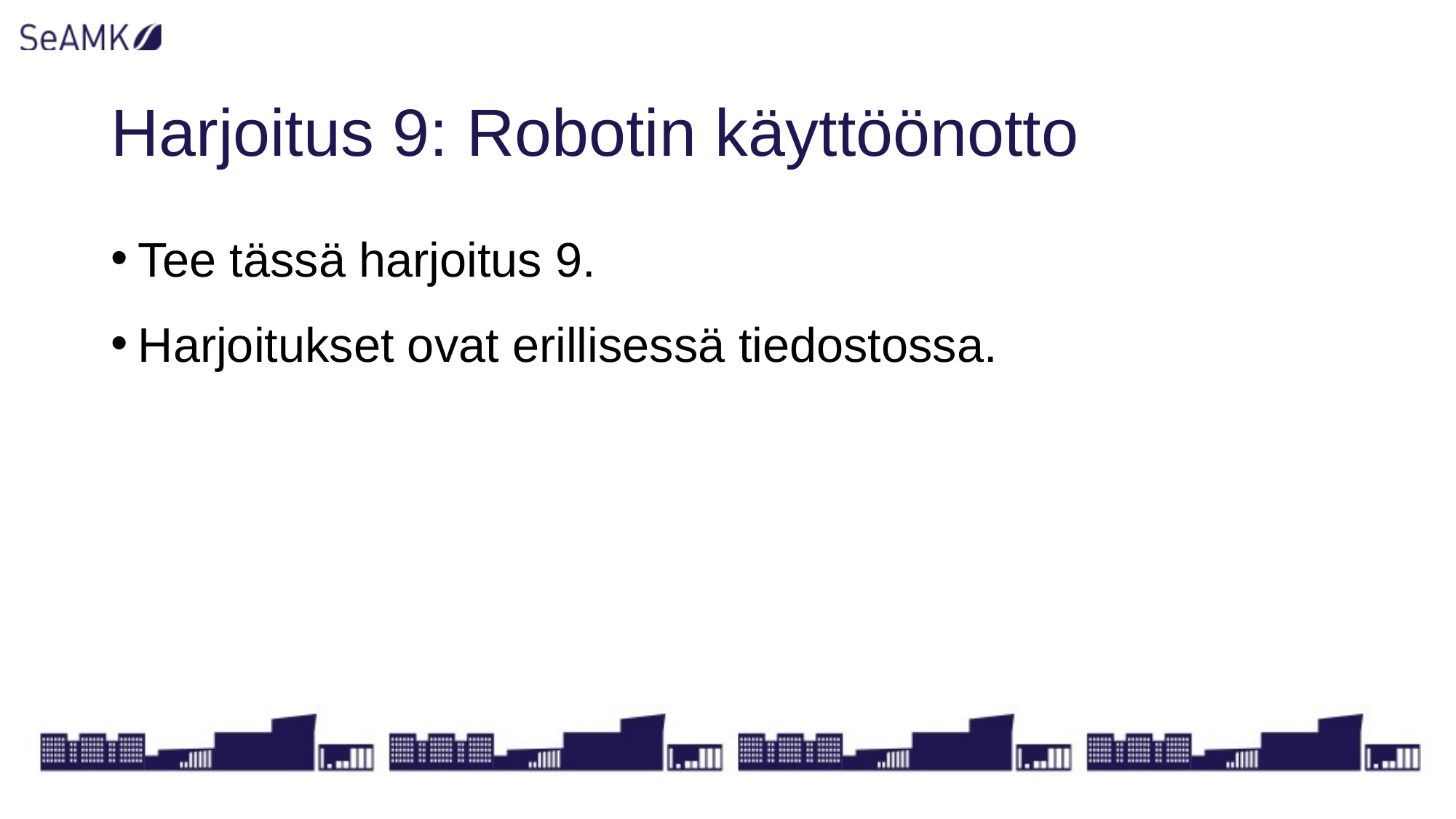

# Harjoitus 9: Robotin käyttöönotto
Tee tässä harjoitus 9.
Harjoitukset ovat erillisessä tiedostossa.